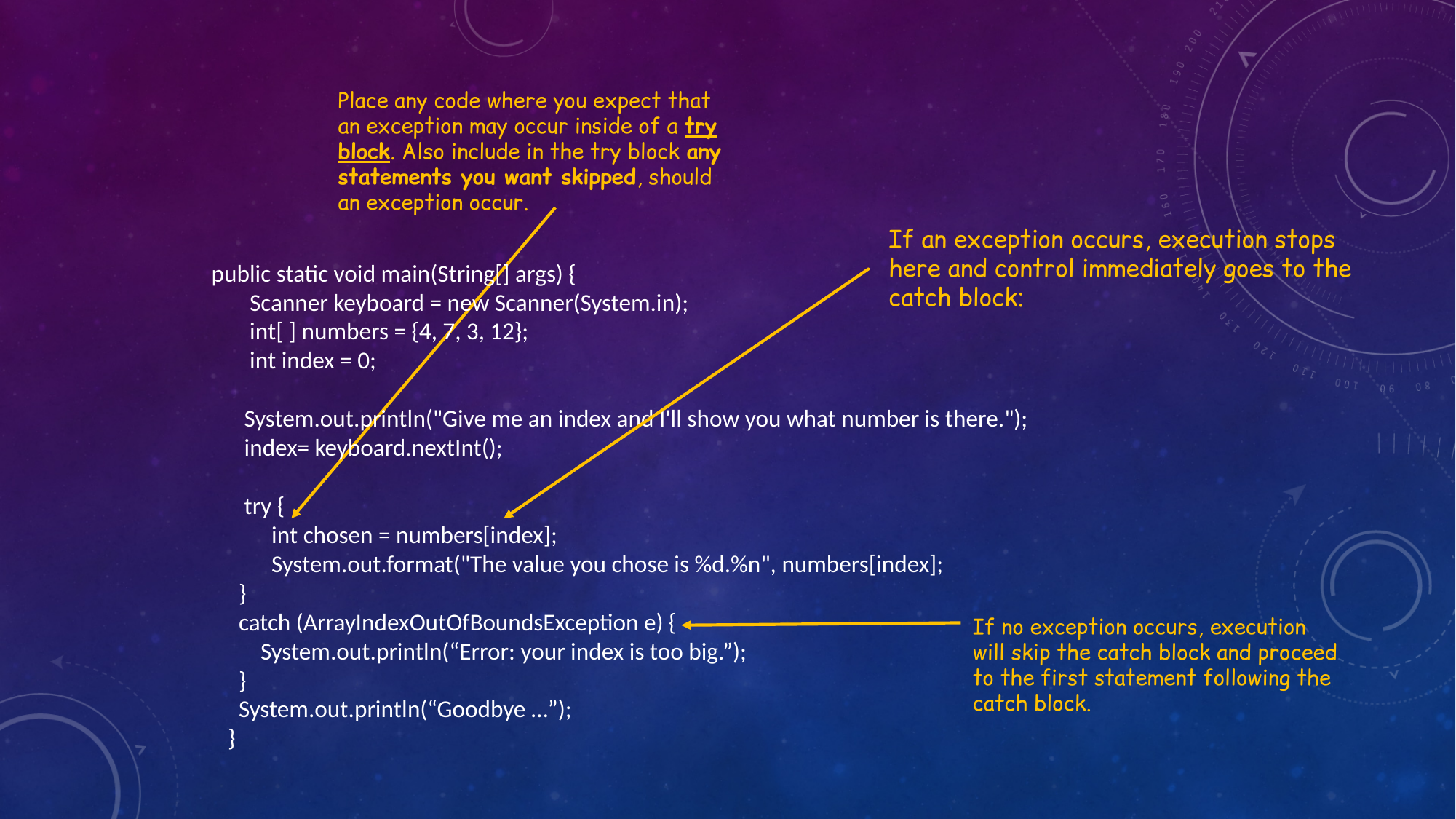

Place any code where you expect that
an exception may occur inside of a try
block. Also include in the try block any
statements you want skipped, should
an exception occur.

If an exception occurs, execution stops
here and control immediately goes to the
catch block:
 public static void main(String[] args) {
        Scanner keyboard = new Scanner(System.in);
        int[ ] numbers = {4, 7, 3, 12};
        int index = 0;

       System.out.println("Give me an index and I'll show you what number is there.");
       index= keyboard.nextInt();

       try {
            int chosen = numbers[index];
            System.out.format("The value you chose is %d.%n", numbers[index];
      }
      catch (ArrayIndexOutOfBoundsException e) {
          System.out.println(“Error: your index is too big.”);
      }
      System.out.println(“Goodbye …”);
    }
If no exception occurs, execution
will skip the catch block and proceed
to the first statement following the
catch block.